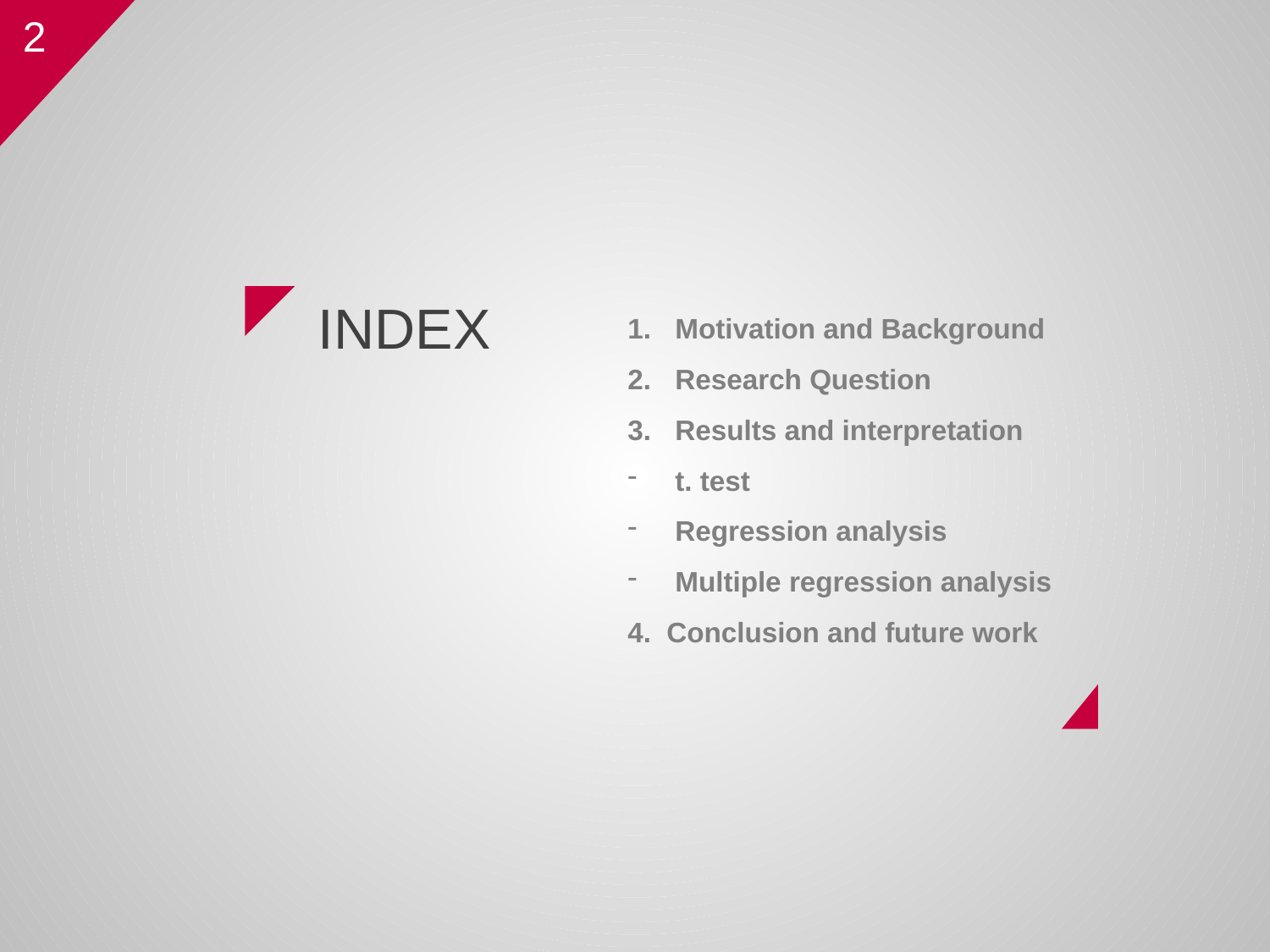

Motivation and Background
Research Question
Results and interpretation
t. test
Regression analysis
Multiple regression analysis
4.  Conclusion and future work